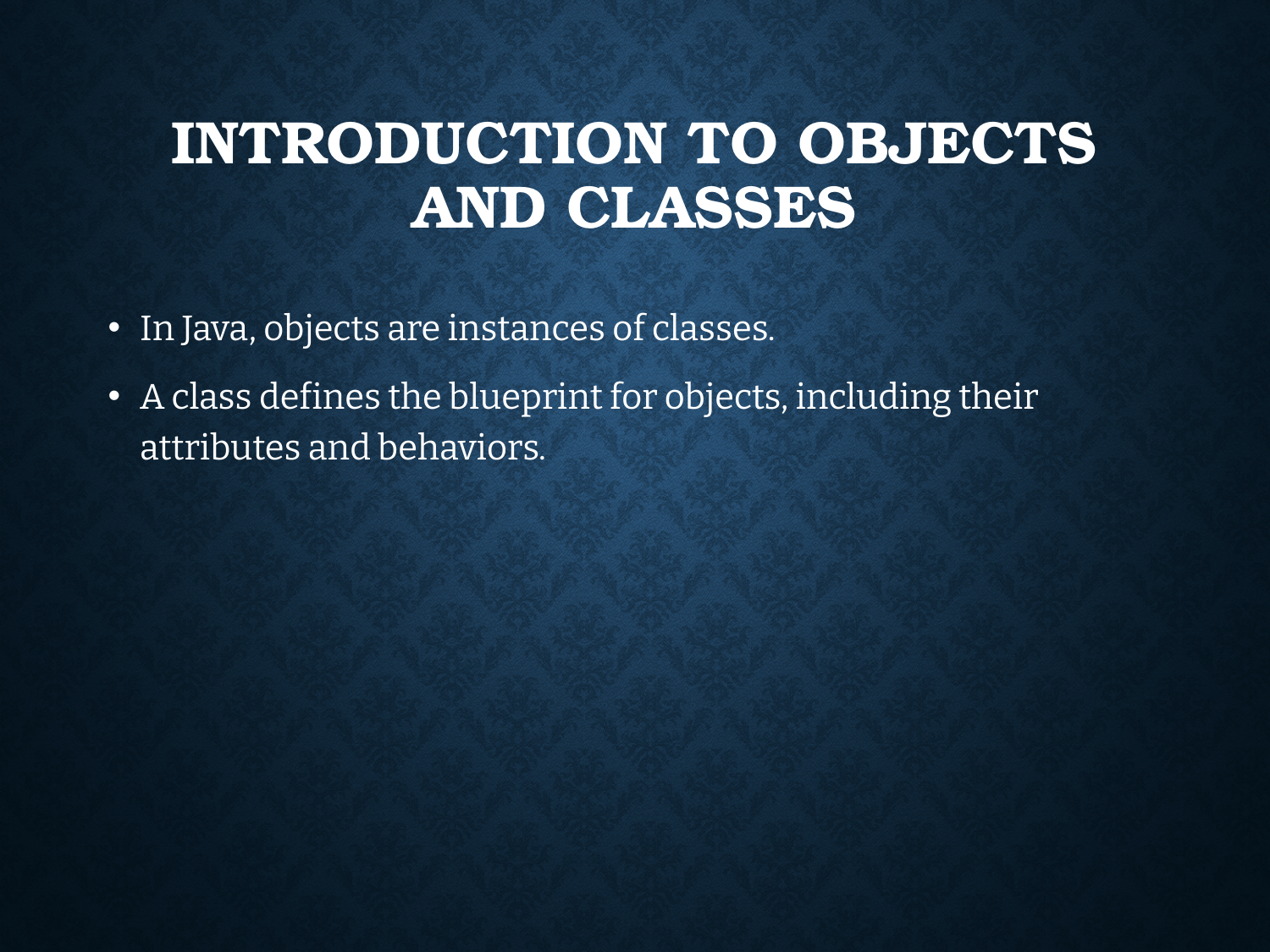

# Introduction to Objects and Classes
In Java, objects are instances of classes.
A class defines the blueprint for objects, including their attributes and behaviors.